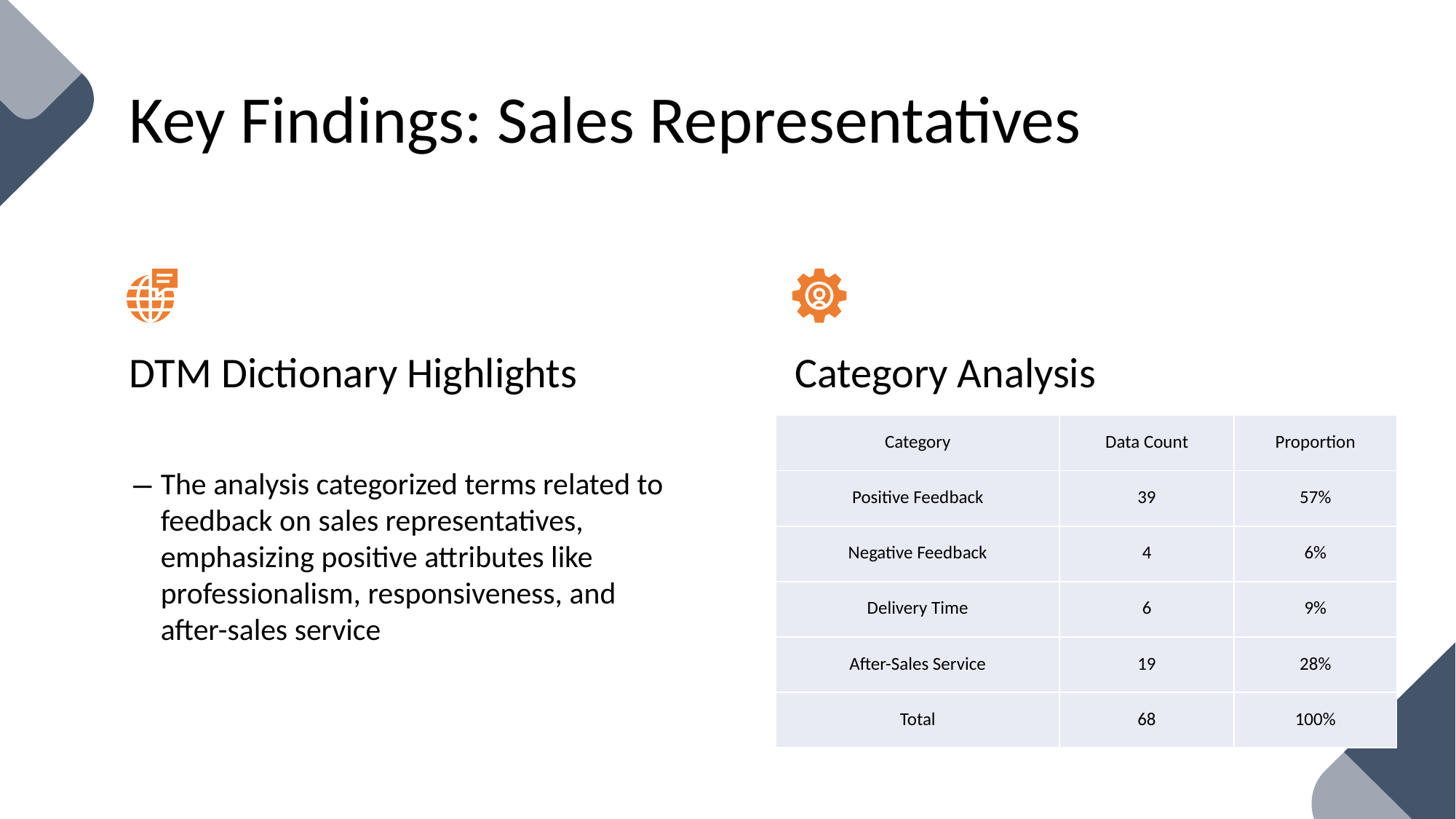

# Key Findings: Sales Representatives

DTM Dictionary Highlights
Category Analysis
| Category | Data Count | Proportion |
| --- | --- | --- |
| Positive Feedback | 39 | 57% |
| Negative Feedback | 4 | 6% |
| Delivery Time | 6 | 9% |
| After-Sales Service | 19 | 28% |
| Total | 68 | 100% |
The analysis categorized terms related to feedback on sales representatives, emphasizing positive attributes like professionalism, responsiveness, and after-sales service